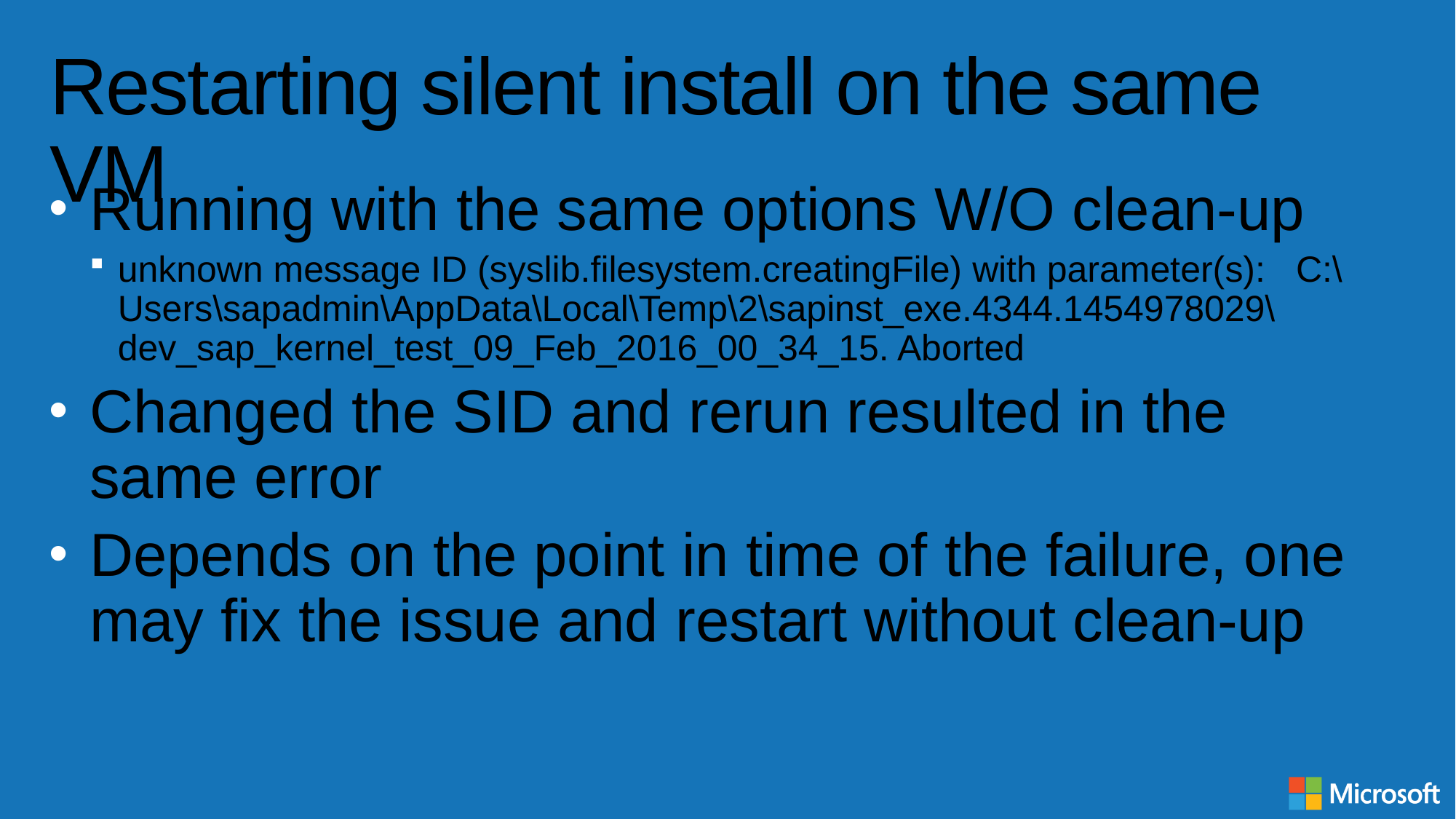

# Restarting silent install on the same VM
Running with the same options W/O clean-up
unknown message ID (syslib.filesystem.creatingFile) with parameter(s):   C:\Users\sapadmin\AppData\Local\Temp\2\sapinst_exe.4344.1454978029\dev_sap_kernel_test_09_Feb_2016_00_34_15. Aborted
Changed the SID and rerun resulted in the same error
Depends on the point in time of the failure, one may fix the issue and restart without clean-up